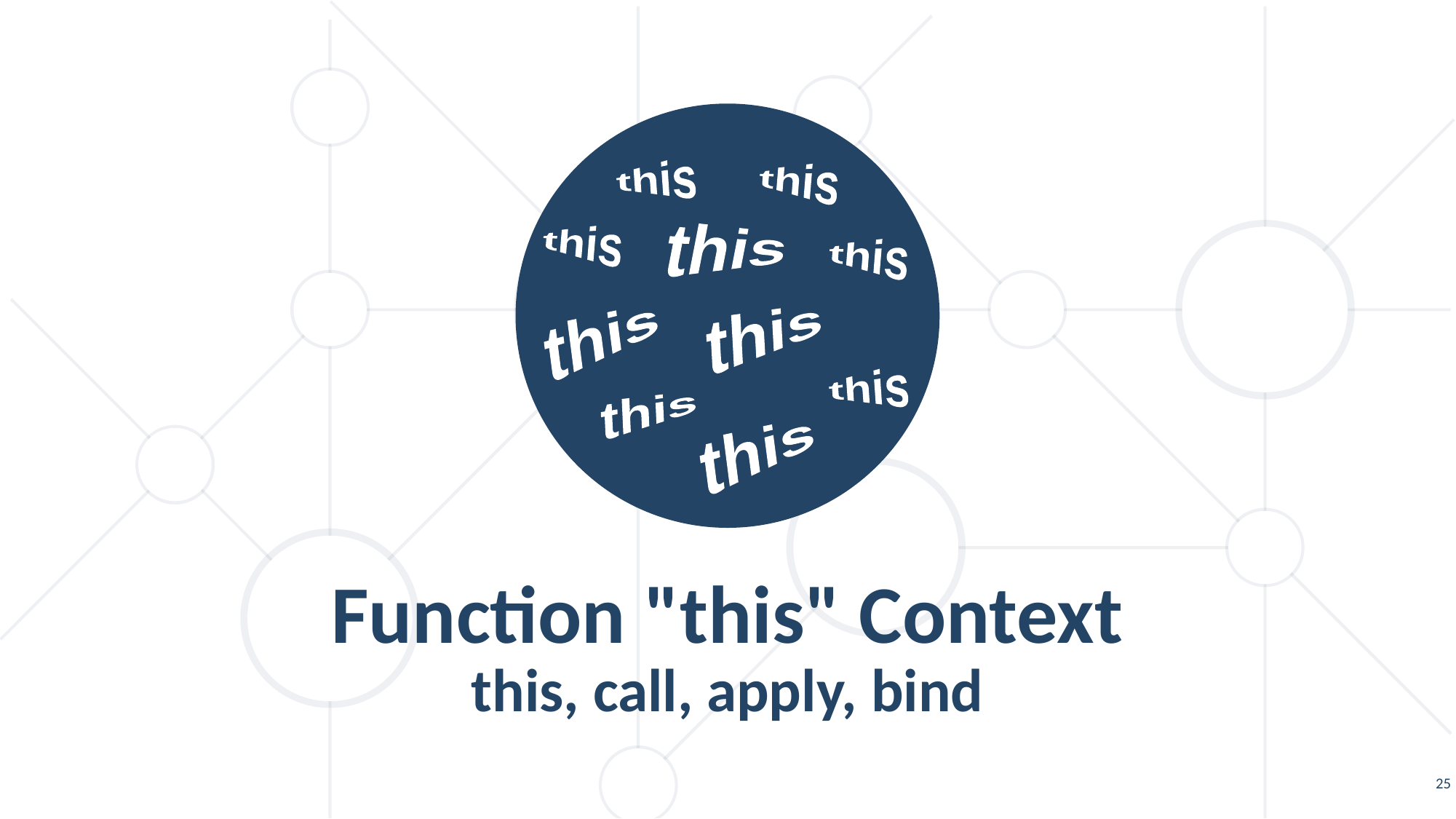

this
this
this
this
this
this
this
this
this
this
Function "this" Context
this, call, apply, bind
25